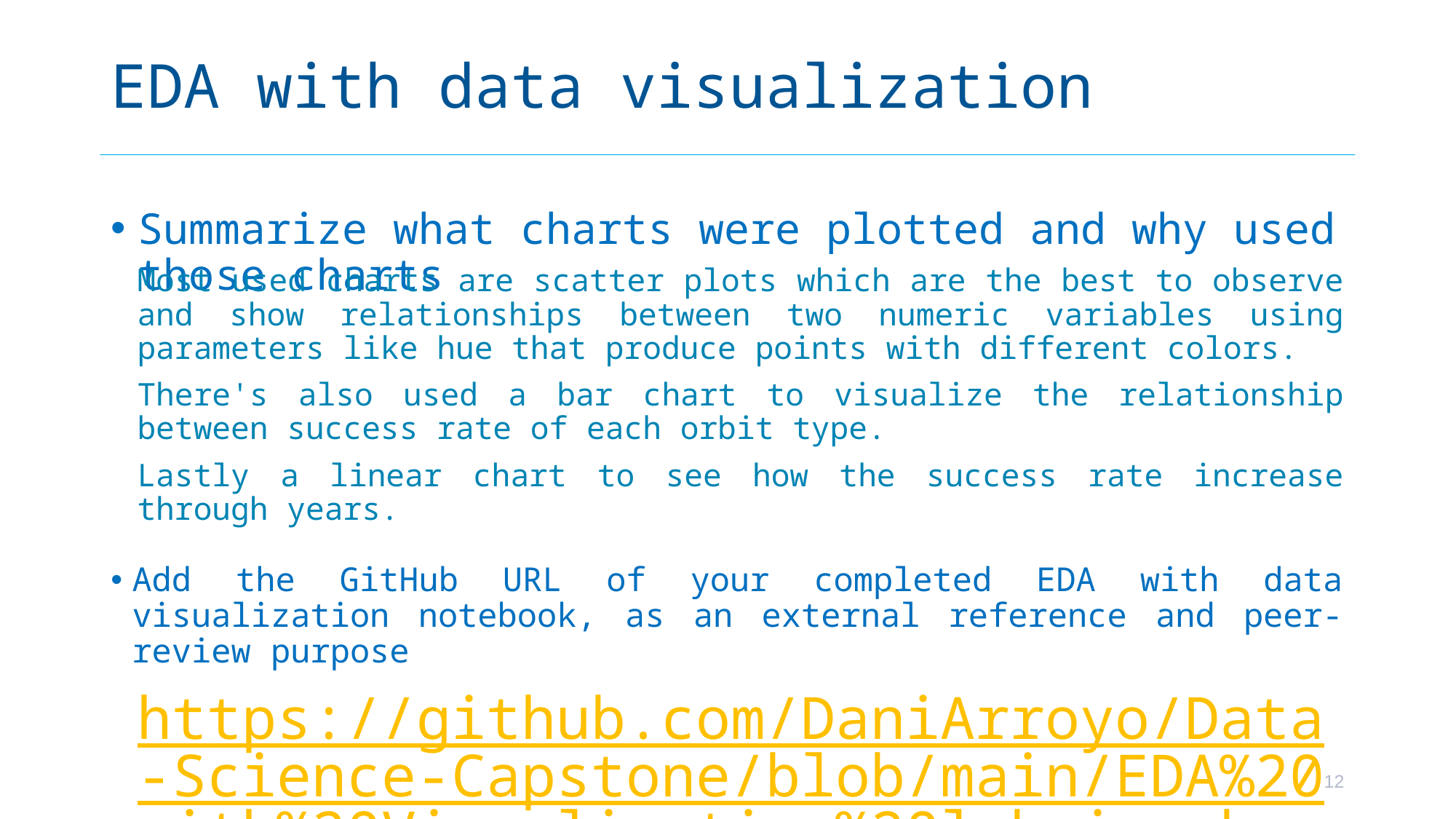

# EDA with data visualization
Summarize what charts were plotted and why used those charts

Most used charts are scatter plots which are the best to observe and show relationships between two numeric variables using parameters like hue that produce points with different colors.
There's also used a bar chart to visualize the relationship between success rate of each orbit type.
Lastly a linear chart to see how the success rate increase through years.

Add the GitHub URL of your completed EDA with data visualization notebook, as an external reference and peer-review purpose

https://github.com/DaniArroyo/Data-Science-Capstone/blob/main/EDA%20with%20Visualization%20lab.ipynb

12